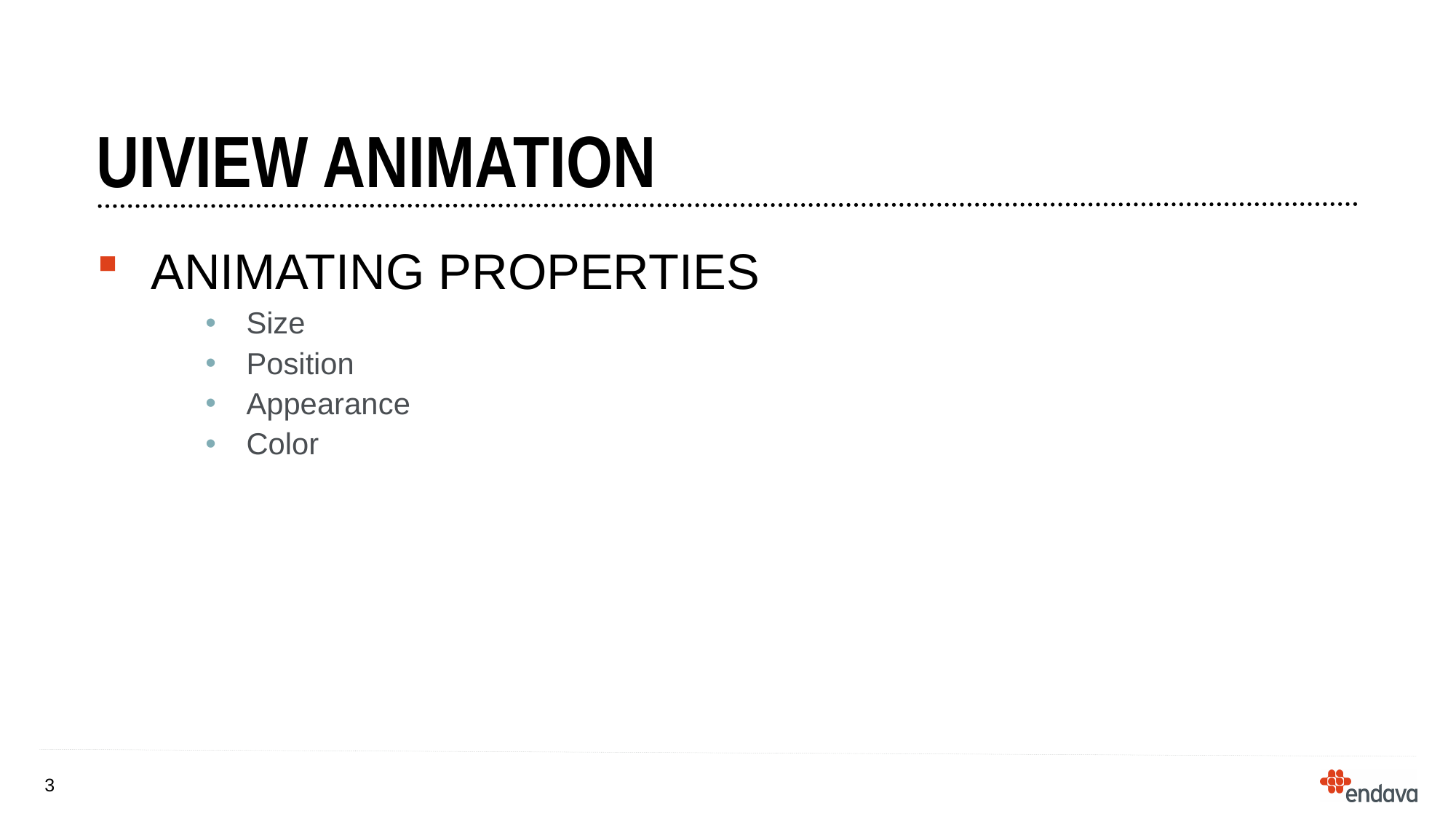

# Uiview animation
Animating properties
Size
Position
Appearance
Color